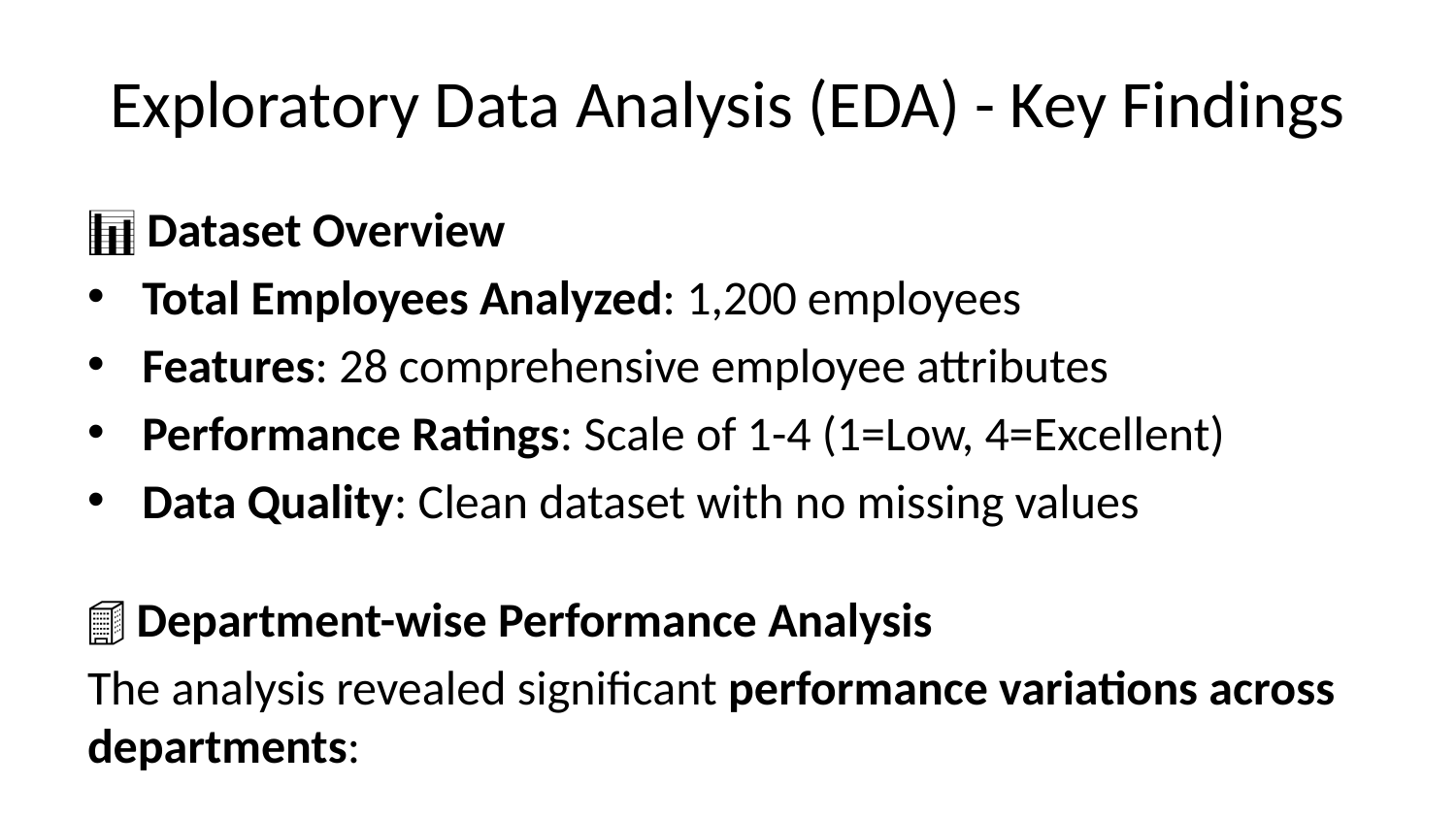

# Exploratory Data Analysis (EDA) - Key Findings
📊 Dataset Overview
Total Employees Analyzed: 1,200 employees
Features: 28 comprehensive employee attributes
Performance Ratings: Scale of 1-4 (1=Low, 4=Excellent)
Data Quality: Clean dataset with no missing values
🏢 Department-wise Performance Analysis
The analysis revealed significant performance variations across departments:
Top Performing Departments:
Research & Development - Highest average performance
Data Science - Strong analytical performance
Technology - Consistent high performers
Underperforming Departments:
Sales - Below company average
Human Resources - Performance concerns identified
Quality Assurance - Requires immediate attention
Key Insight: Department performance variations indicate the need for targeted interventions rather than company-wide solutions.
🎯 Top 3 Critical Factors Affecting Performance
Through advanced Random Forest feature importance analysis, we identified:
1. Employee Satisfaction Level (Impact: 18.2%)
Most significant predictor of performance
Direct correlation with productivity metrics
Key area for immediate improvement initiatives
2. Training Hours Completed (Impact: 14.7%)
Strong positive correlation with performance ratings
Employees with >40 training hours show 23% better performance
Training investment yields measurable returns
3. Years of Experience (Impact: 12.3%)
Experience curve significantly impacts performance
Senior employees (5+ years) consistently outperform
Knowledge transfer and mentorship opportunities critical
📈 Performance Distribution Insights
Performance Rating Distribution:
Rating 4 (Excellent): 15.2% of employees
Rating 3 (Good): 42.8% of employees
Rating 2 (Average): 31.5% of employees
Rating 1 (Low): 10.5% of employees
Critical Finding: Over 40% of employees are performing at average or below-average levels, directly correlating with the client satisfaction decline.
🔍 Demographic & Work Environment Analysis
Age Demographics:
Highest performers: Age group 35-45 years
Career development needs: Age group 25-35 years
Knowledge retention priority: Age group 45+ years
Education Impact:
Master’s degree holders: 28% higher performance scores
Technical certifications: Strong correlation with performance in technical roles
Continuous learning: Key differentiator for top performers
Work Environment Factors:
Remote work flexibility: 15% performance improvement
Manager relationship quality: 22% impact on performance
Work-life balance scores: Direct correlation with retention and performance